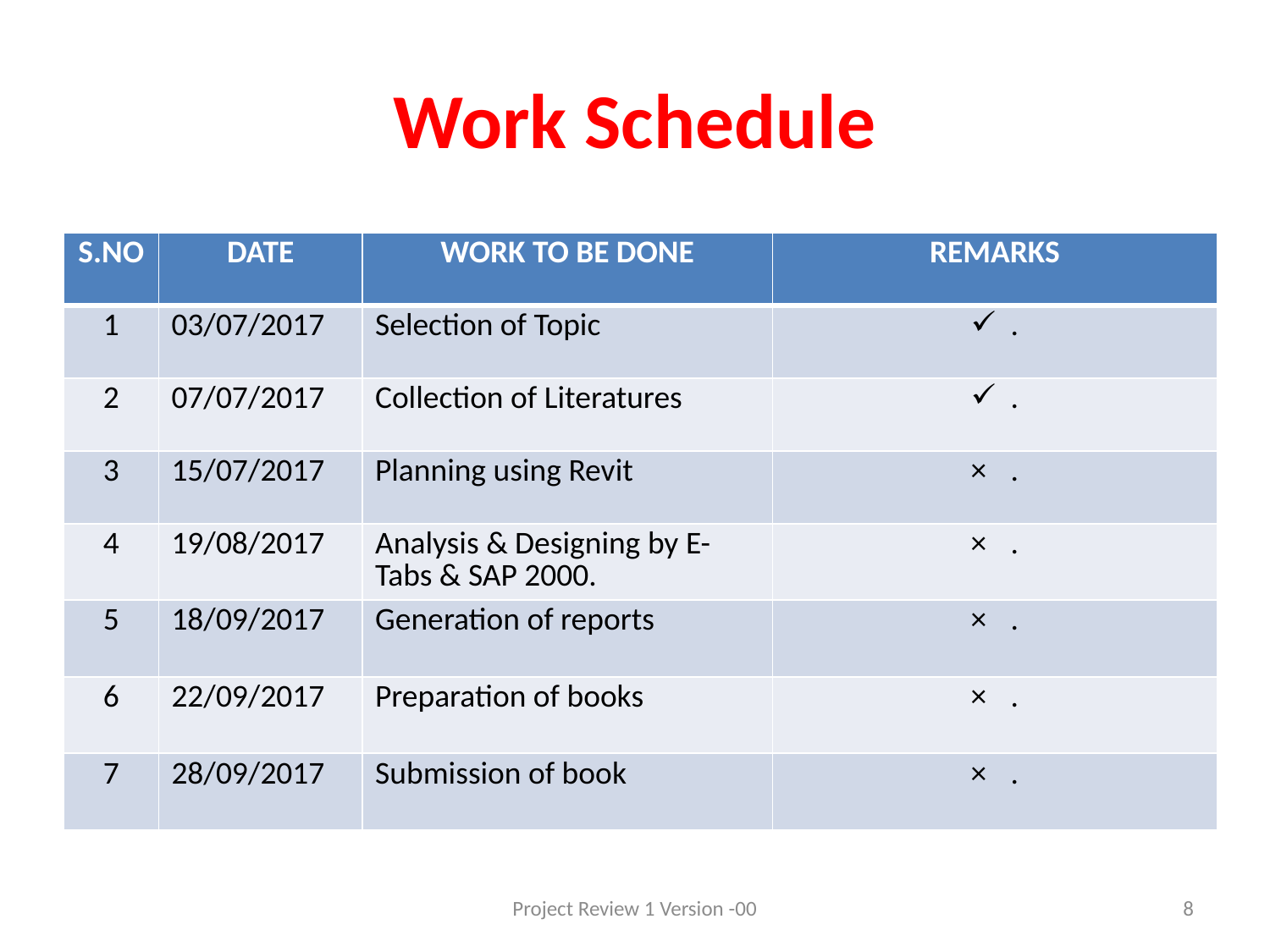

# Work Schedule
| S.NO | DATE | WORK TO BE DONE | REMARKS |
| --- | --- | --- | --- |
| 1 | 03/07/2017 | Selection of Topic | . |
| 2 | 07/07/2017 | Collection of Literatures | . |
| 3 | 15/07/2017 | Planning using Revit | . |
| 4 | 19/08/2017 | Analysis & Designing by E-Tabs & SAP 2000. | . |
| 5 | 18/09/2017 | Generation of reports | . |
| 6 | 22/09/2017 | Preparation of books | . |
| 7 | 28/09/2017 | Submission of book | . |
Project Review 1 Version -00
8